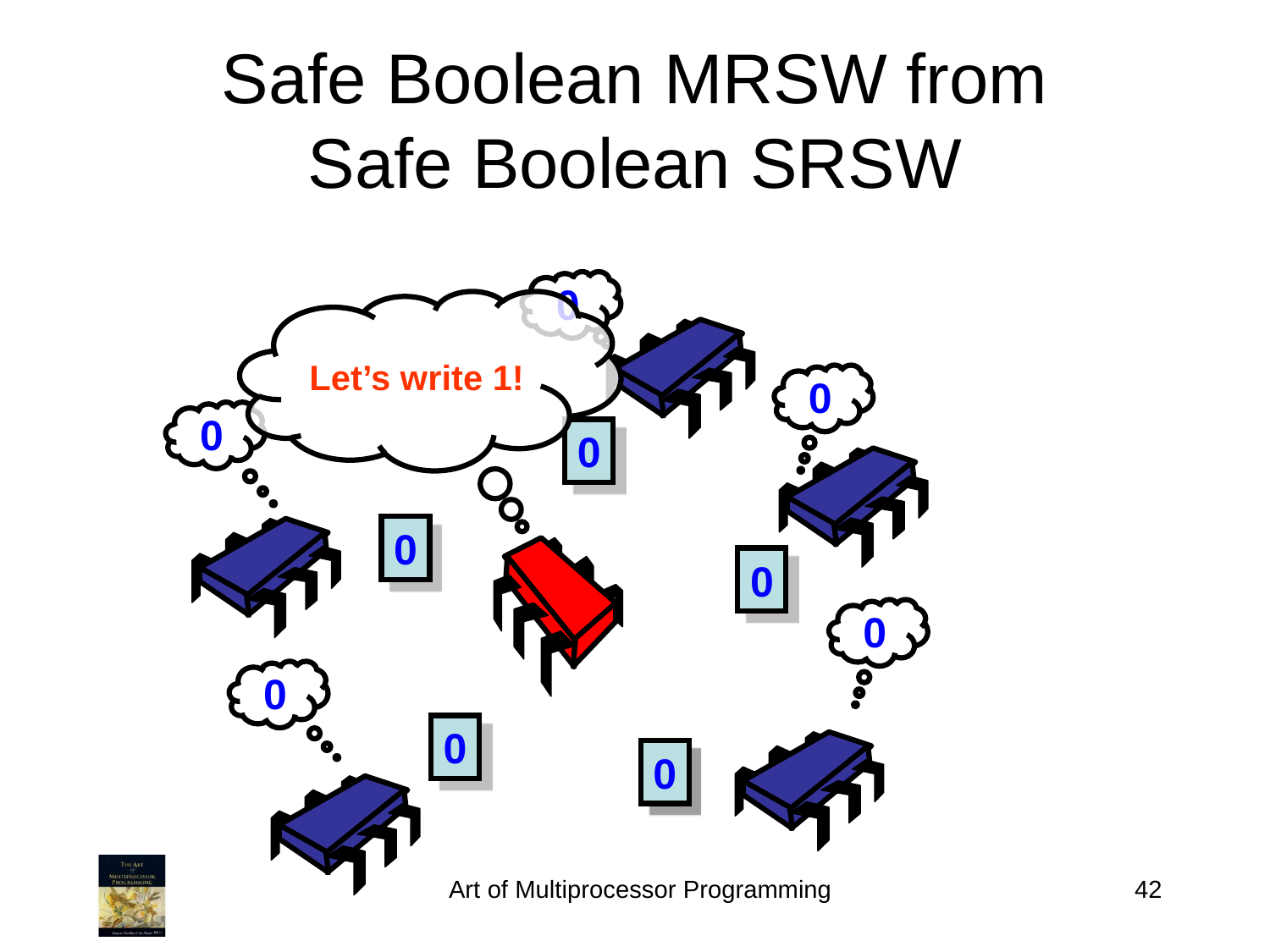

Safe Boolean MRSW from
Safe Boolean SRSW
0
Let’s write 1!

0
0
0

0

0

0

0
0

0
0

Art of Multiprocessor Programming
42